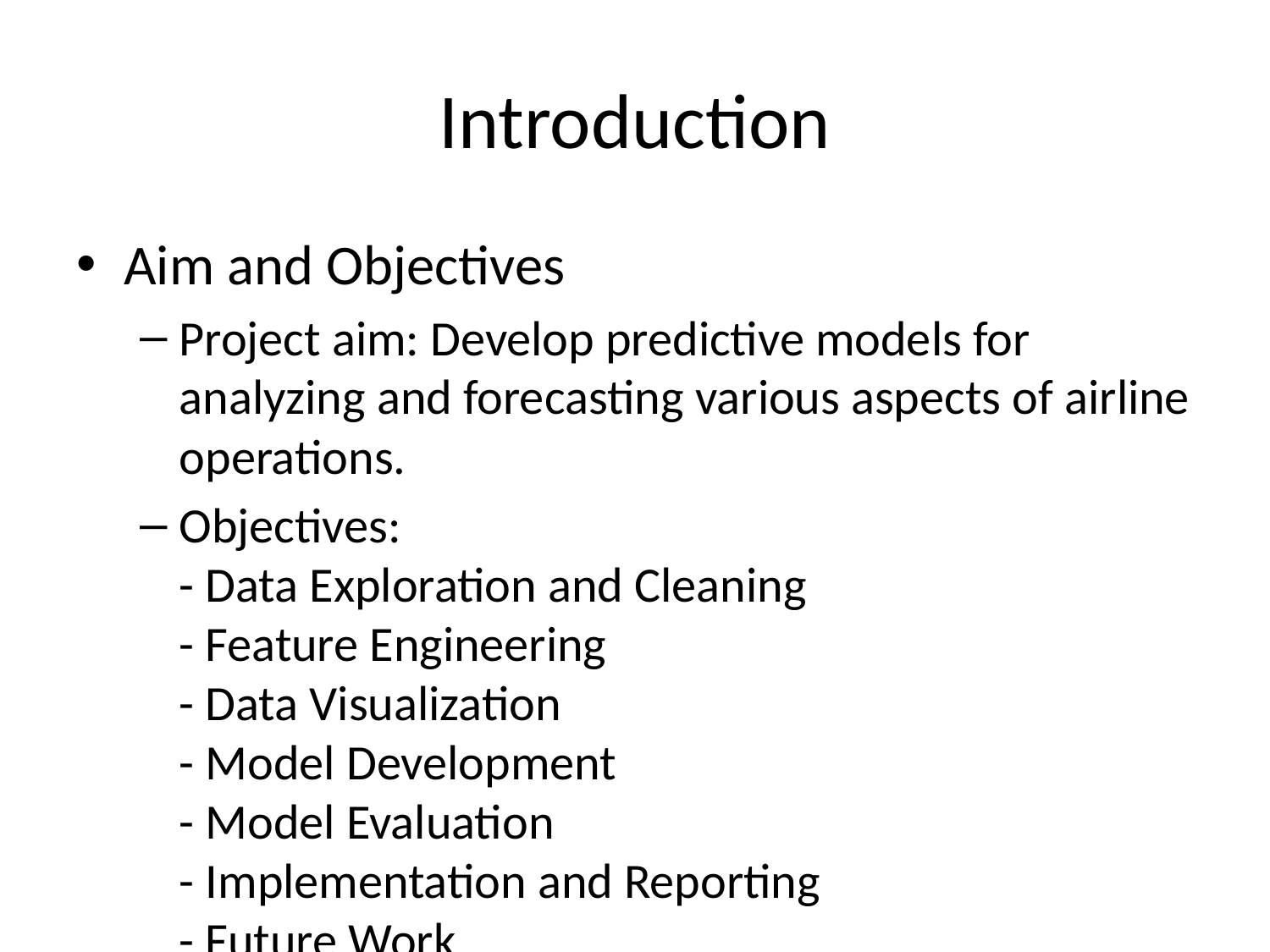

# Introduction
Aim and Objectives
Project aim: Develop predictive models for analyzing and forecasting various aspects of airline operations.
Objectives:
- Data Exploration and Cleaning
- Feature Engineering
- Data Visualization
- Model Development
- Model Evaluation
- Implementation and Reporting
- Future Work